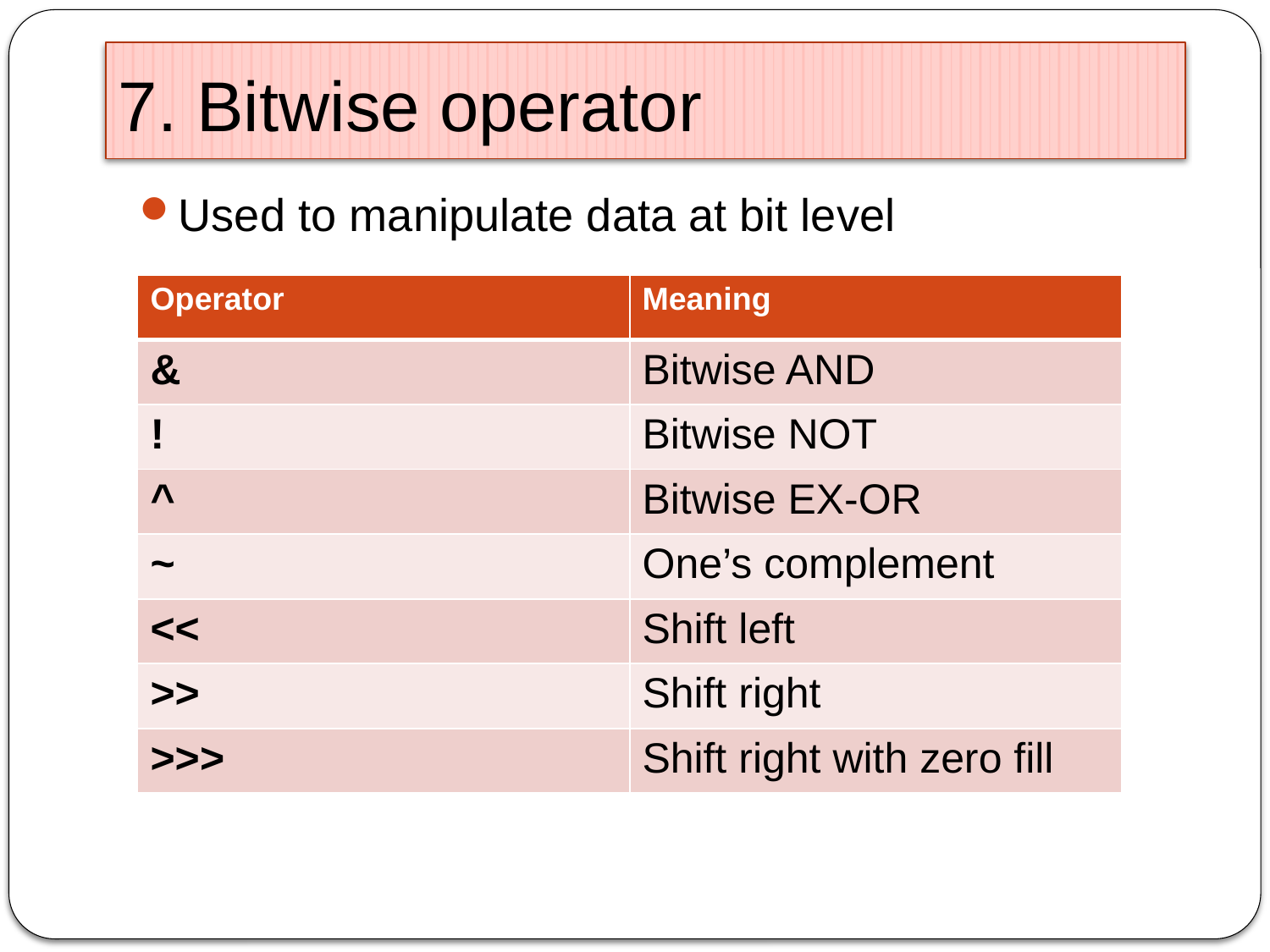

# 7. Bitwise operator
Used to manipulate data at bit level

| Operator | Meaning |
| --- | --- |
| & | Bitwise AND |
| ! | Bitwise NOT |
| ^ | Bitwise EX-OR |
| ~ | One’s complement |
| << | Shift left |
| >> | Shift right |
| >>> | Shift right with zero fill |